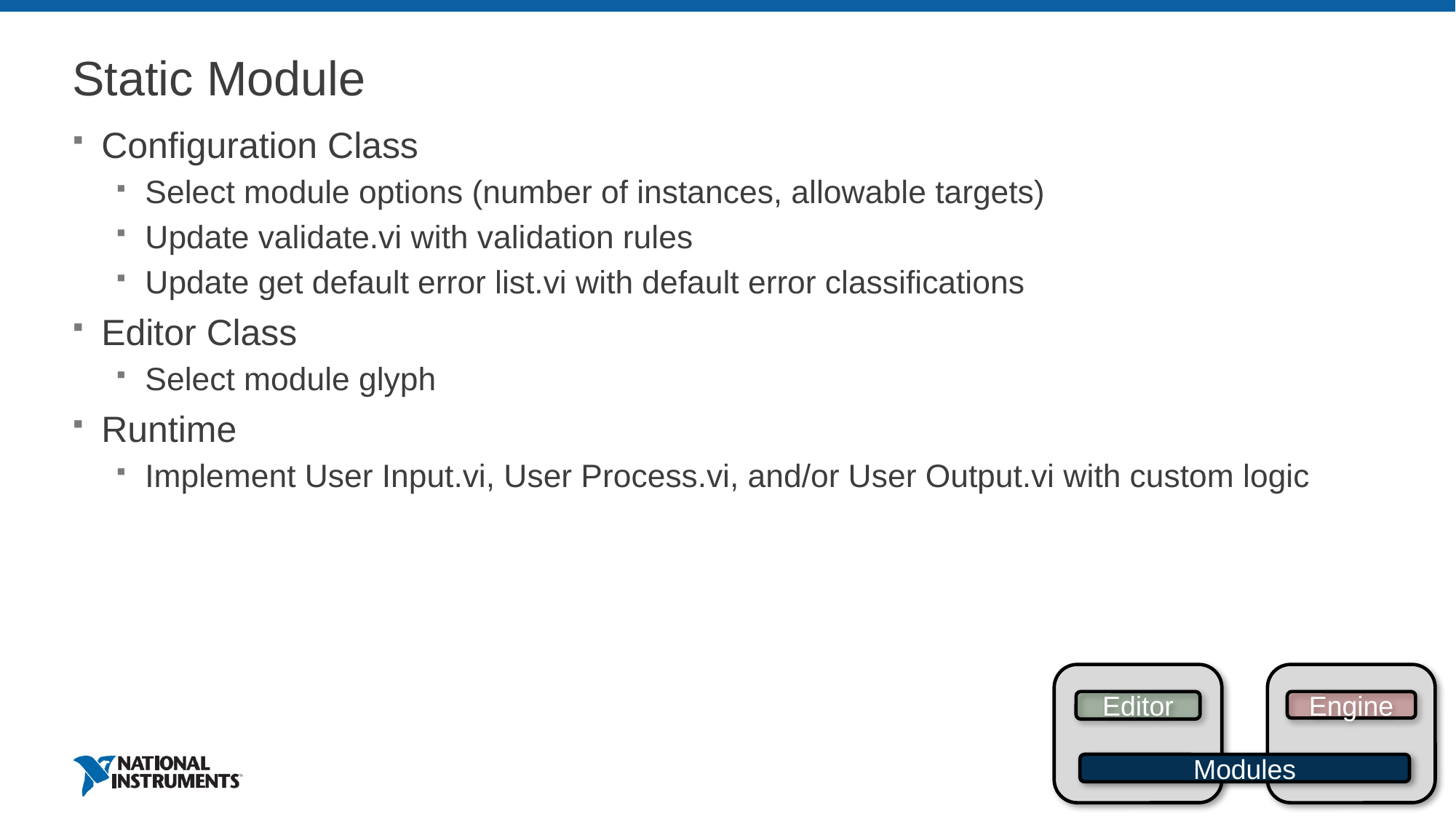

# Static Module
Configuration Class
Select module options (number of instances, allowable targets)
Update validate.vi with validation rules
Update get default error list.vi with default error classifications
Editor Class
Select module glyph
Runtime
Implement User Input.vi, User Process.vi, and/or User Output.vi with custom logic

Editor
Engine
Modules